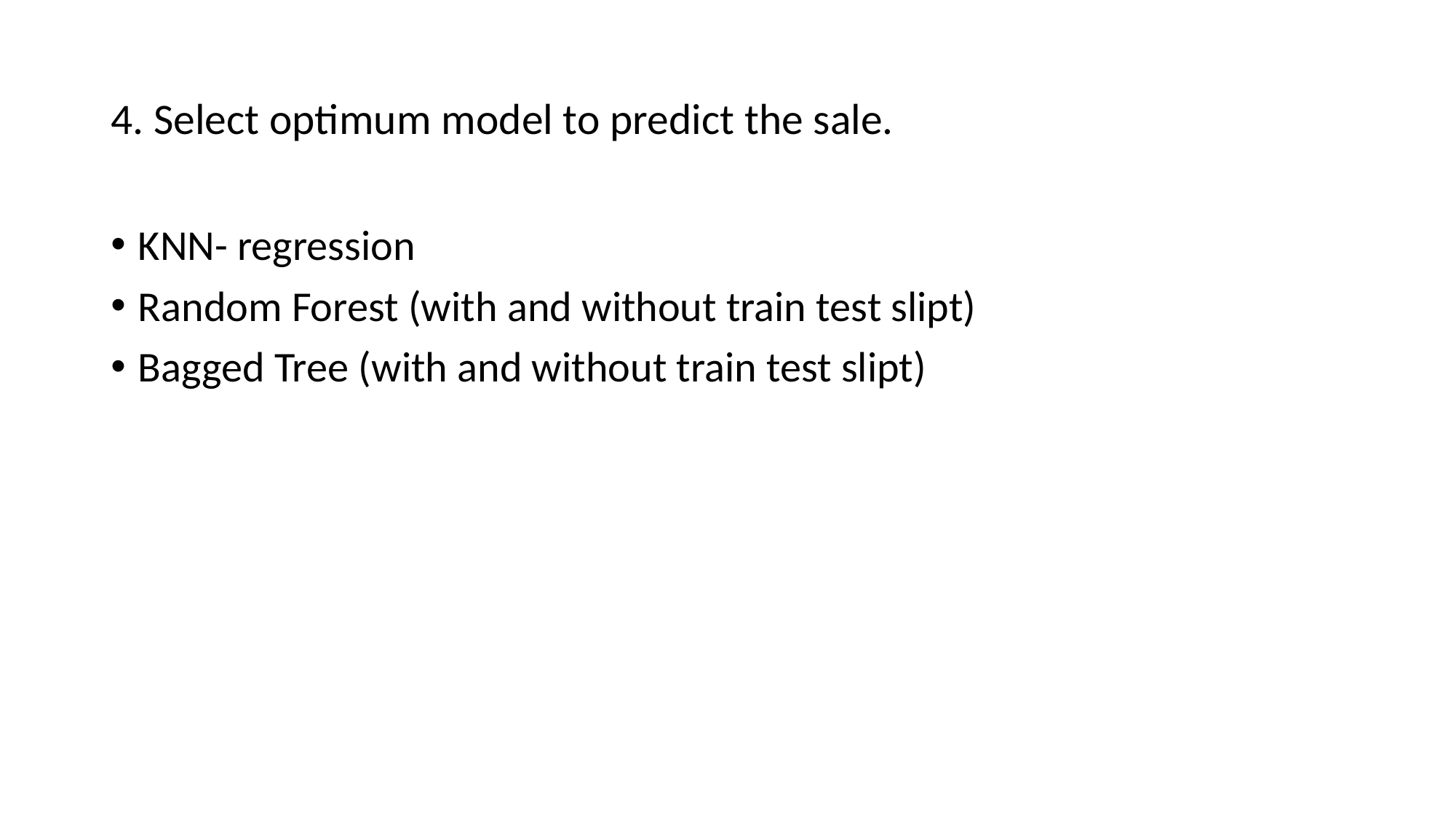

# 4. Select optimum model to predict the sale.
KNN- regression
Random Forest (with and without train test slipt)
Bagged Tree (with and without train test slipt)